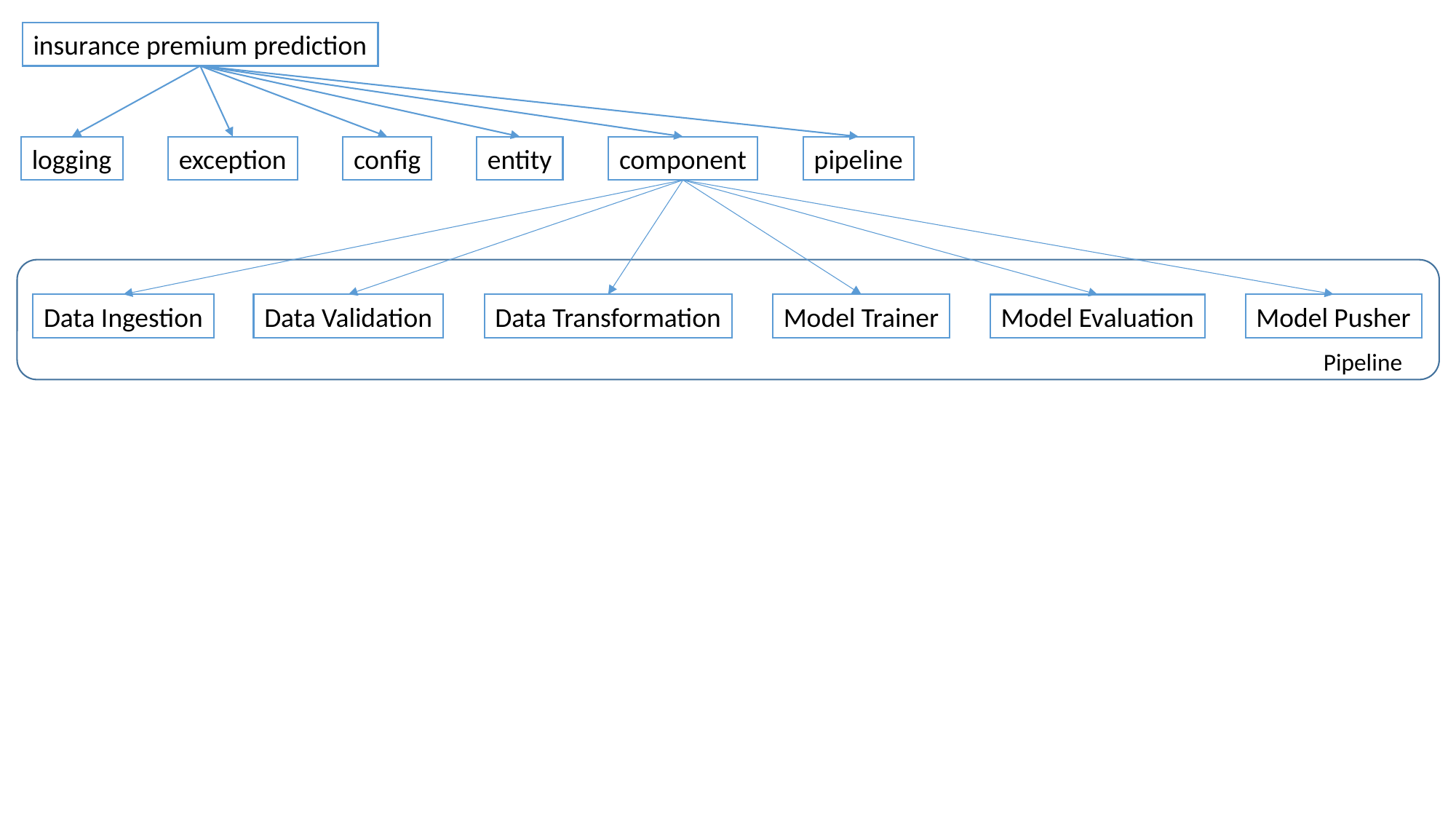

insurance premium prediction
logging
exception
config
entity
component
pipeline

Data Ingestion
Data Validation
Data Transformation
Model Trainer
Model Pusher
Model Evaluation
Pipeline